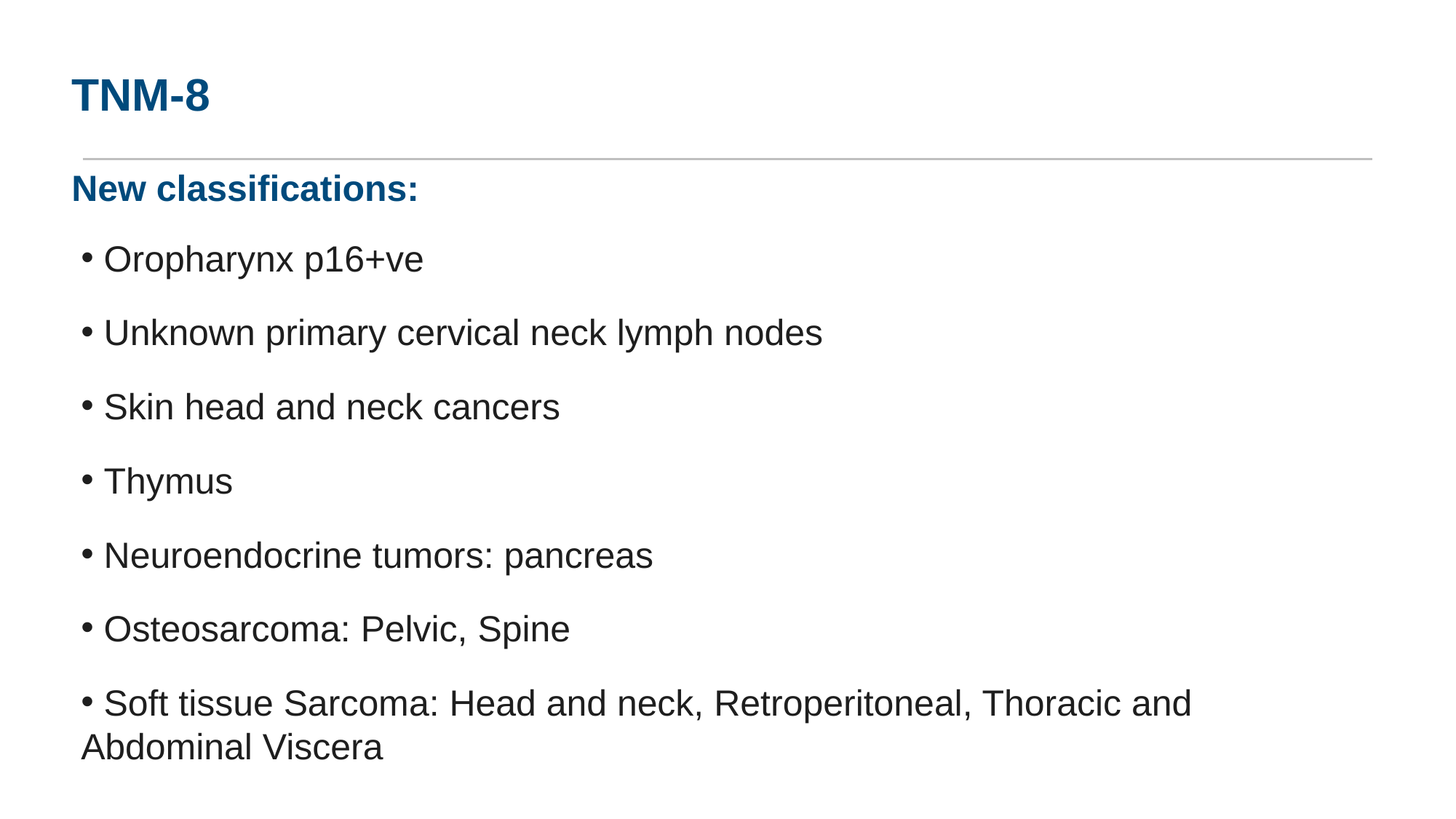

# TNM-8 New classifications:
 Oropharynx p16+ve
 Unknown primary cervical neck lymph nodes
 Skin head and neck cancers
 Thymus
 Neuroendocrine tumors: pancreas
 Osteosarcoma: Pelvic, Spine
 Soft tissue Sarcoma: Head and neck, Retroperitoneal, Thoracic and  Abdominal Viscera